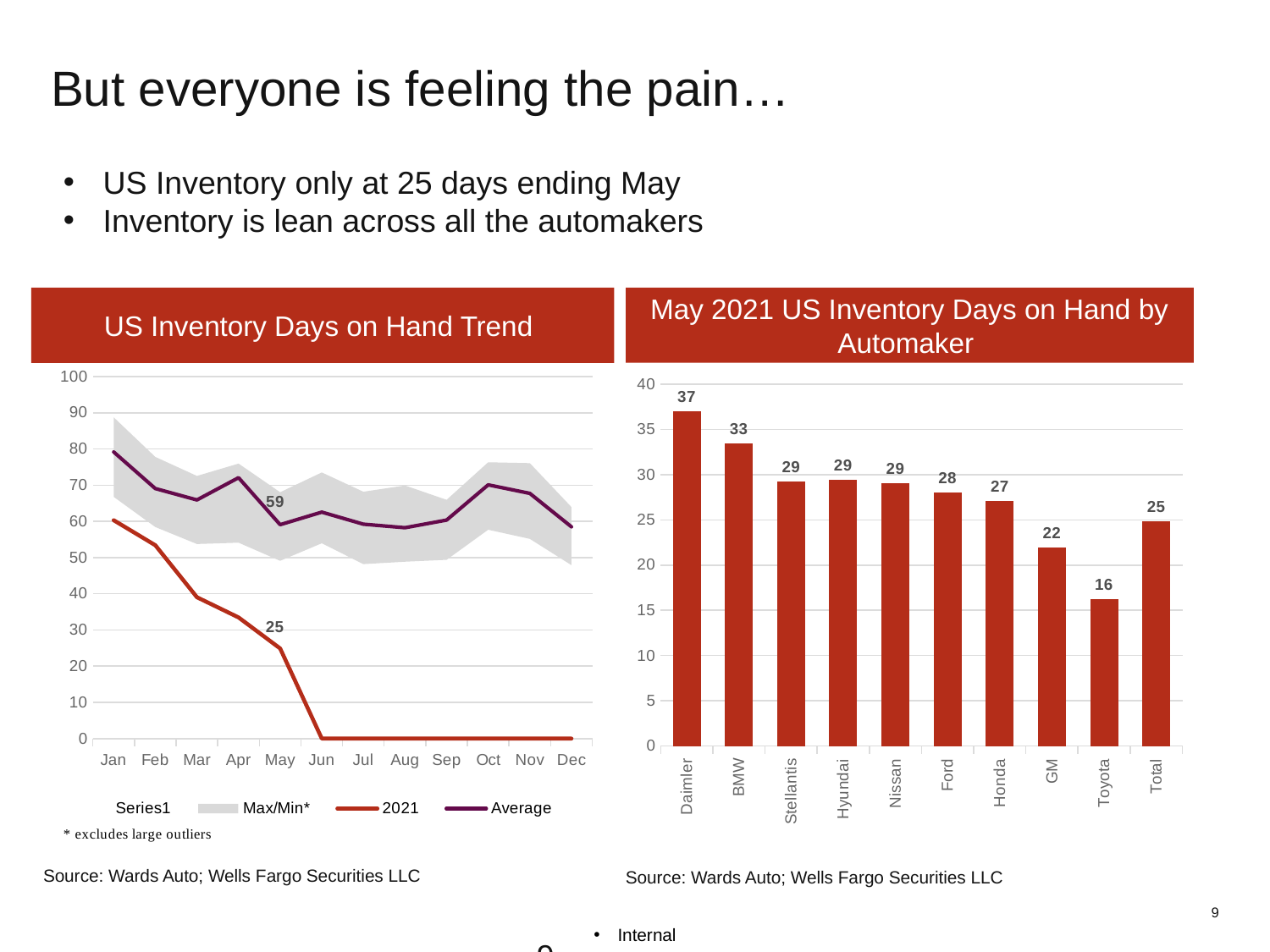

# But everyone is feeling the pain…
US Inventory only at 25 days ending May
Inventory is lean across all the automakers

[unsupported chart]

US Inventory Days on Hand Trend
May 2021 US Inventory Days on Hand by Automaker

### Chart

| Category |  |
|---|---|
| Daimler | 37.0261356565028 |
| BMW | 33.483125 |
| Stellantis | 29.26480534361812 |
| Hyundai | 29.41277730216096 |
| Nissan | 29.032438912273427 |
| Ford | 28.064436856536812 |
| Honda | 27.04329383819246 |
| GM | 21.976123688753155 |
| Toyota | 16.206531748227494 |
| Total | 24.875762782005157 |
Source: Wards Auto; Wells Fargo Securities LLC
Source: Wards Auto; Wells Fargo Securities LLC
9
9